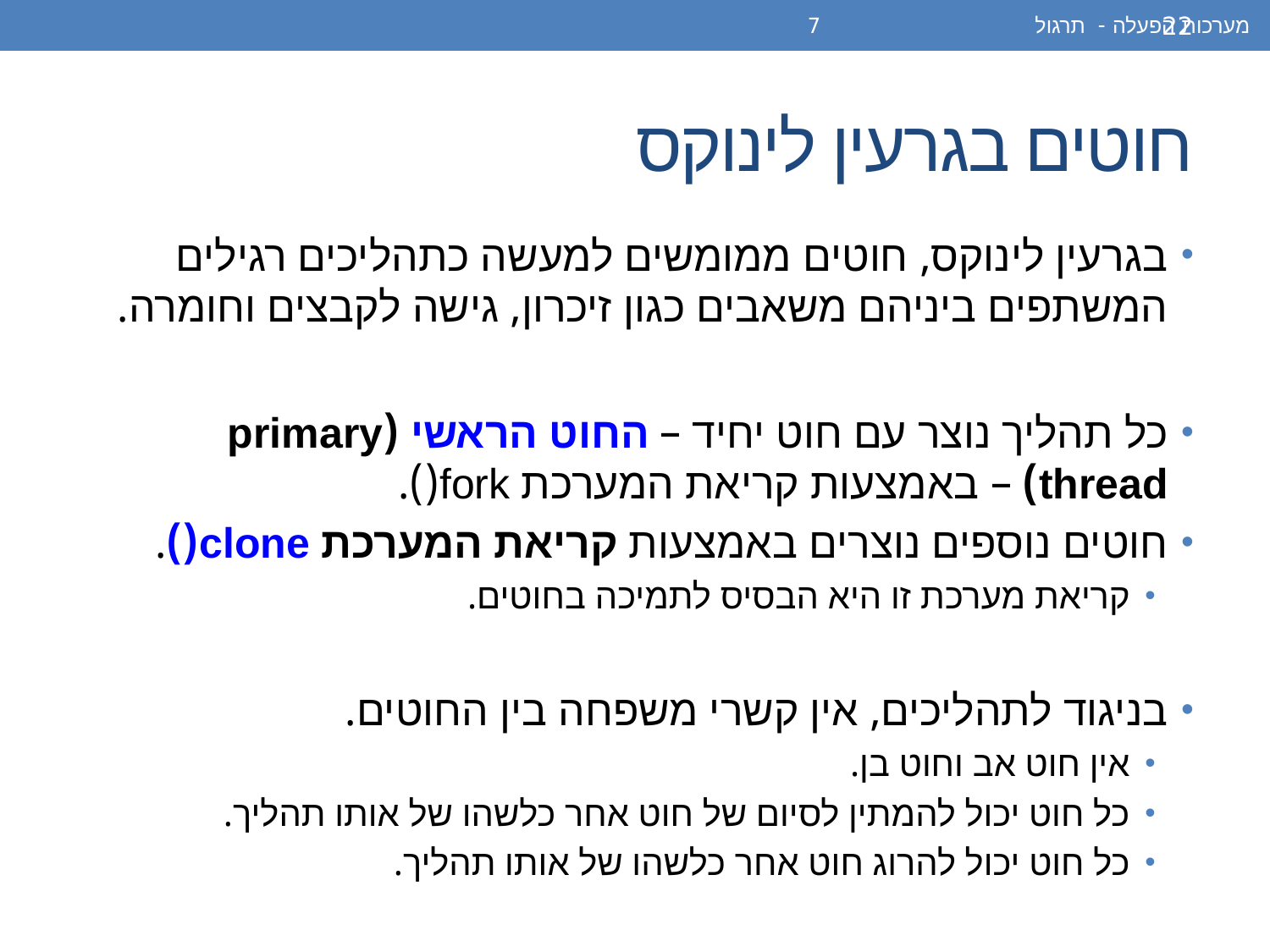

מערכות הפעלה - תרגול 7
22
# חוטים בגרעין לינוקס
בגרעין לינוקס, חוטים ממומשים למעשה כתהליכים רגילים המשתפים ביניהם משאבים כגון זיכרון, גישה לקבצים וחומרה.

כל תהליך נוצר עם חוט יחיד – החוט הראשי (primary thread) – באמצעות קריאת המערכת fork().
חוטים נוספים נוצרים באמצעות קריאת המערכת clone().
קריאת מערכת זו היא הבסיס לתמיכה בחוטים.

בניגוד לתהליכים, אין קשרי משפחה בין החוטים.
אין חוט אב וחוט בן.
כל חוט יכול להמתין לסיום של חוט אחר כלשהו של אותו תהליך.
כל חוט יכול להרוג חוט אחר כלשהו של אותו תהליך.